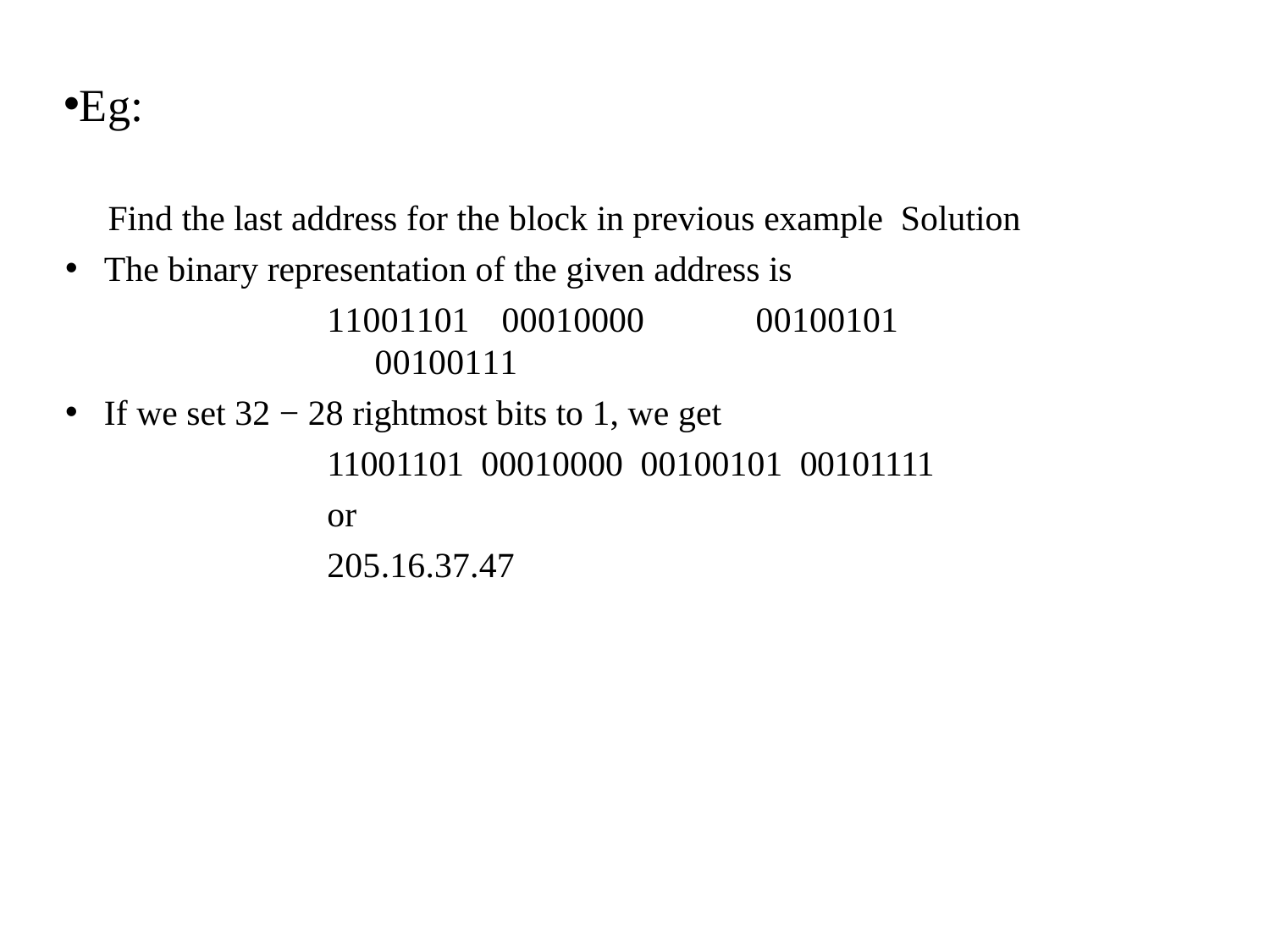

Eg:
     Find the last address for the block in previous example  Solution
The binary representation of the given address is
11001101	00010000	00100101	00100111
If we set 32 − 28 rightmost bits to 1, we get
11001101  00010000  00100101  00101111
or
205.16.37.47